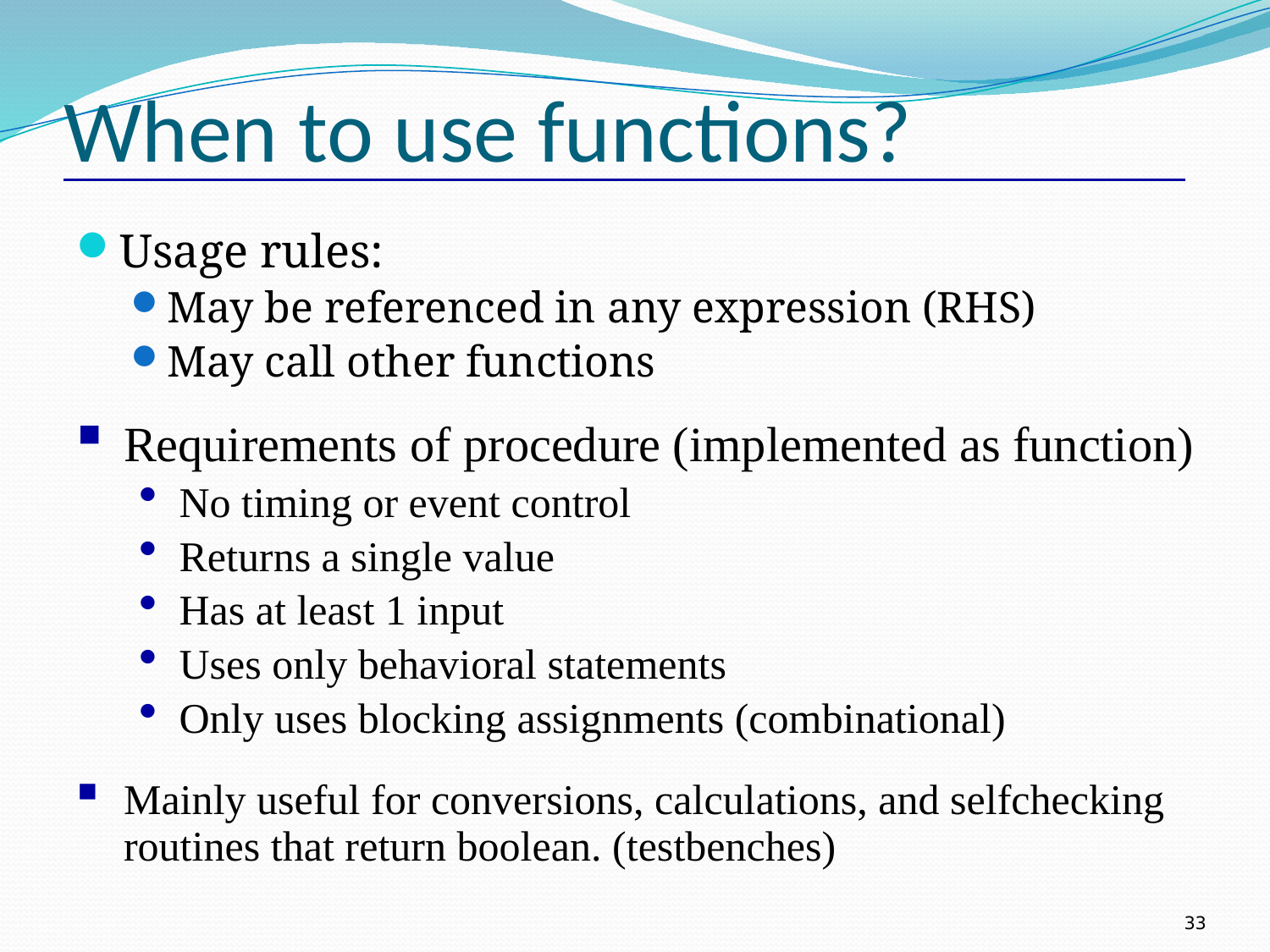

# When to use functions?
Usage rules:
May be referenced in any expression (RHS)
May call other functions
Requirements of procedure (implemented as function)
No timing or event control
Returns a single value
Has at least 1 input
Uses only behavioral statements
Only uses blocking assignments (combinational)
Mainly useful for conversions, calculations, and selfchecking routines that return boolean. (testbenches)
33